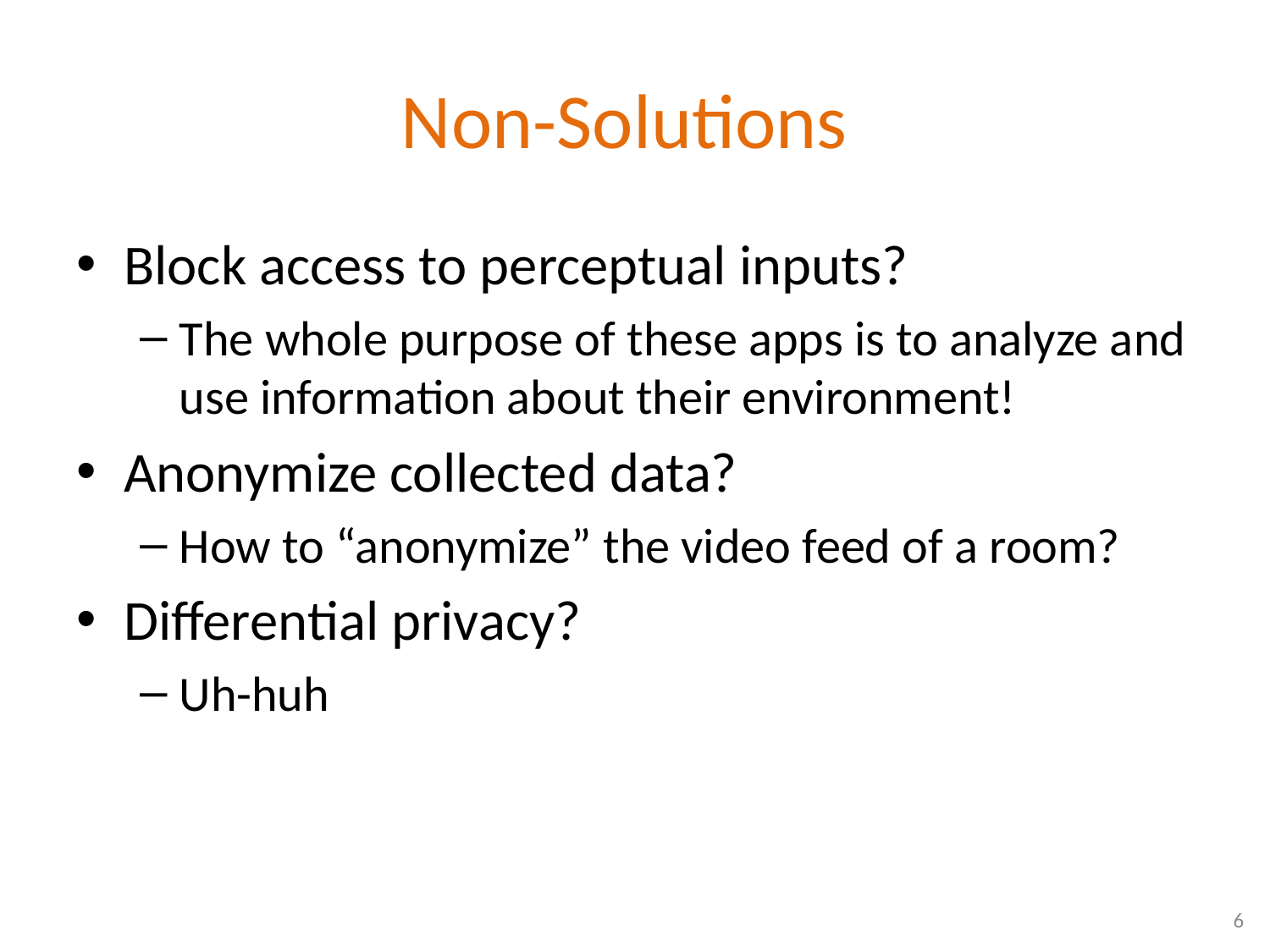

# Non-Solutions
Block access to perceptual inputs?
The whole purpose of these apps is to analyze and use information about their environment!
Anonymize collected data?
How to “anonymize” the video feed of a room?
Differential privacy?
Uh-huh

6